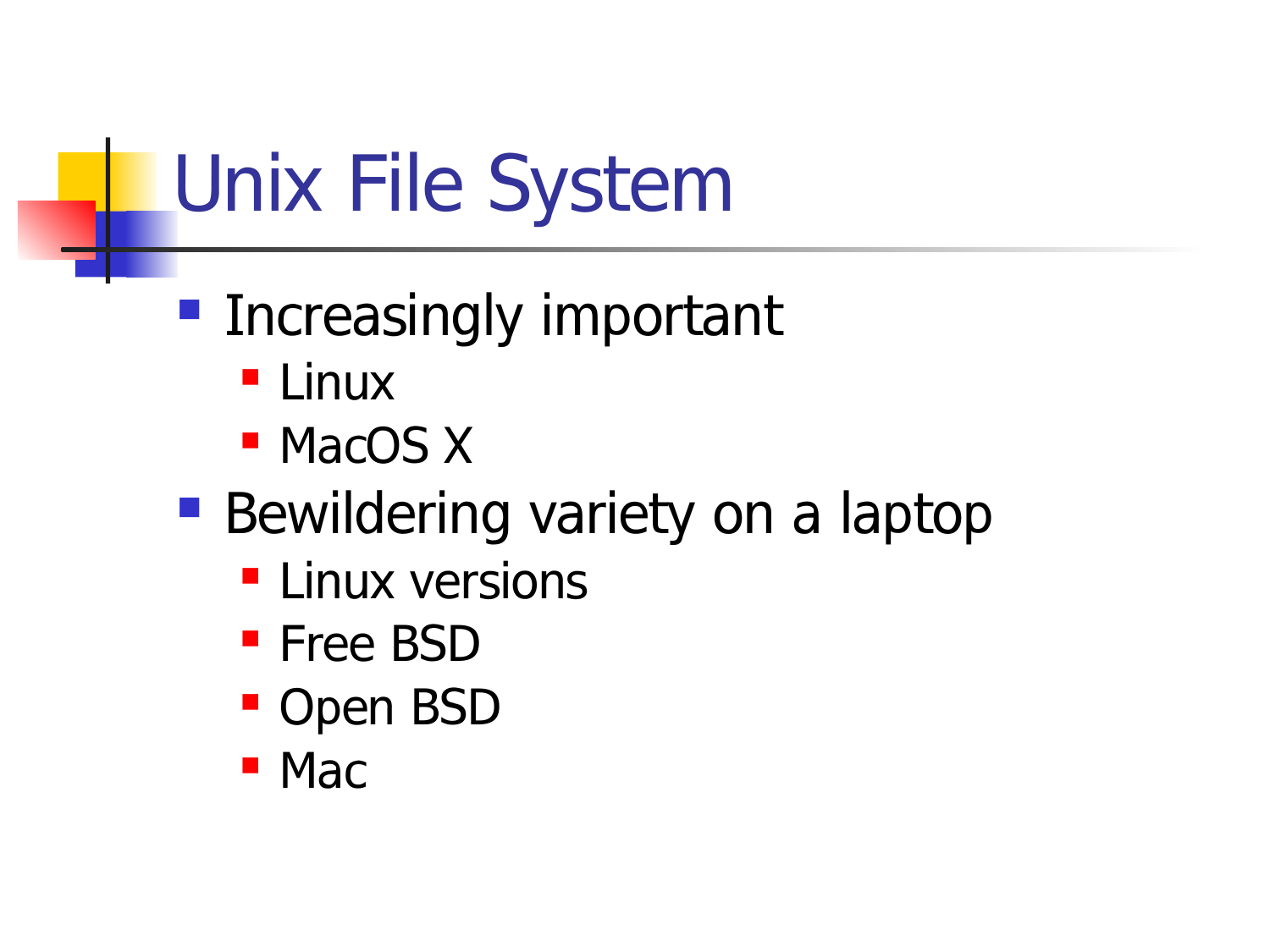

# Unix File System
Increasingly important
Linux
MacOS X
Bewildering variety on a laptop
Linux versions
Free BSD
Open BSD
Mac